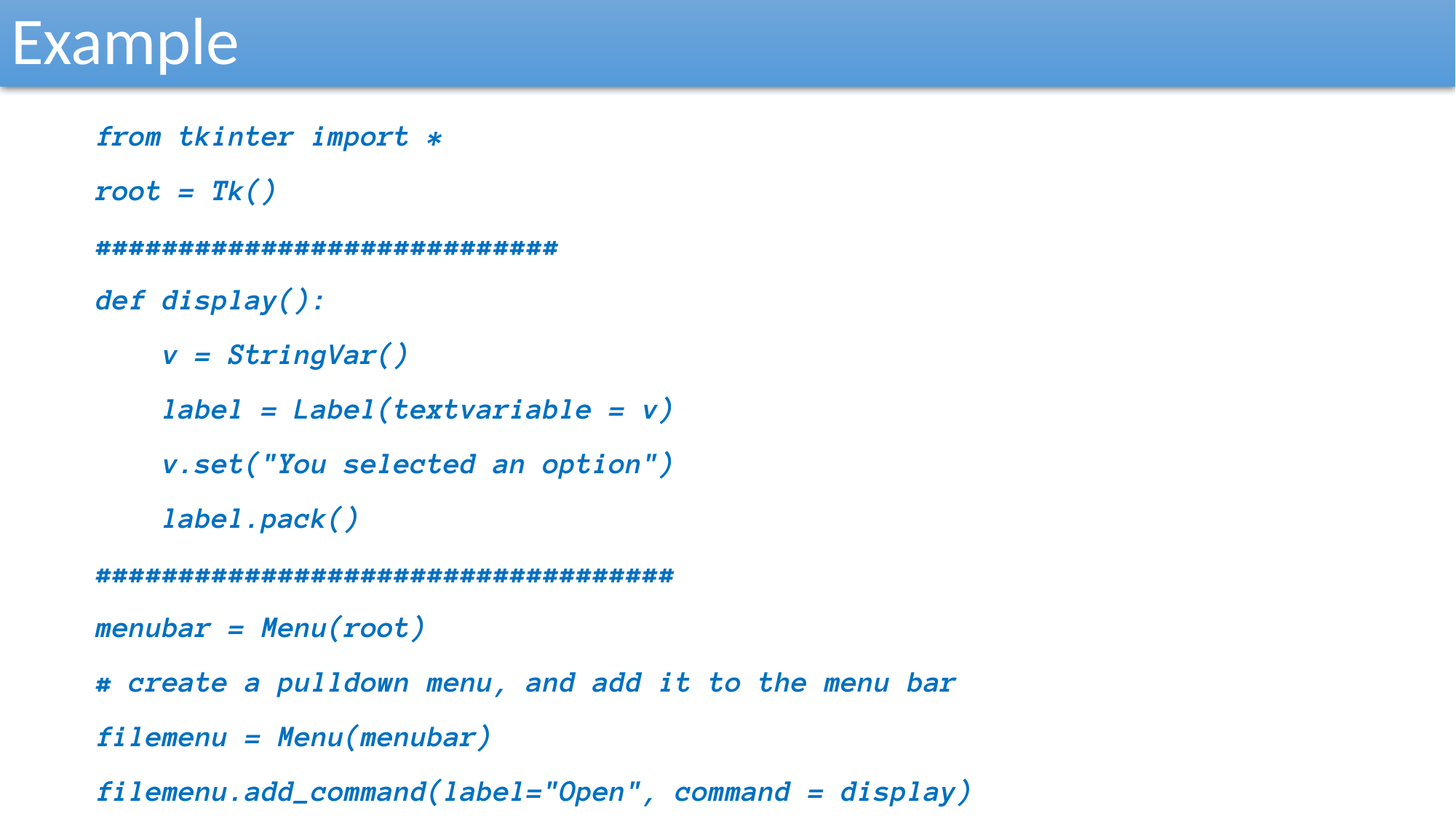

Example
from tkinter import *
root = Tk()
############################
def display():
    v = StringVar()
    label = Label(textvariable = v)
    v.set("You selected an option")
    label.pack()
###################################
menubar = Menu(root)
# create a pulldown menu, and add it to the menu bar
filemenu = Menu(menubar)
filemenu.add_command(label="Open", command = display)